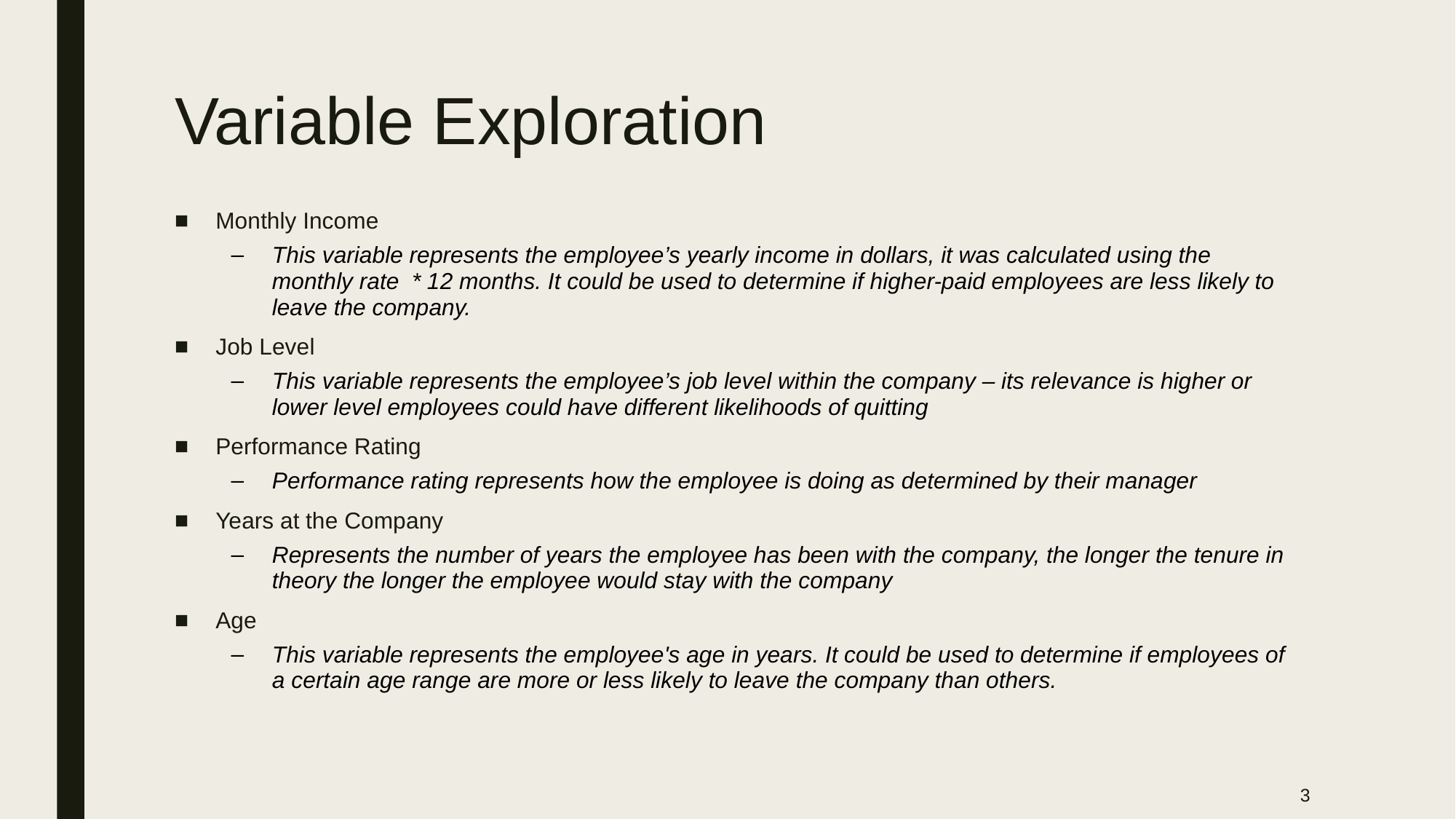

# Variable Exploration
Monthly Income
This variable represents the employee’s yearly income in dollars, it was calculated using the monthly rate  * 12 months. It could be used to determine if higher-paid employees are less likely to leave the company.
Job Level
This variable represents the employee’s job level within the company – its relevance is higher or lower level employees could have different likelihoods of quitting
Performance Rating
Performance rating represents how the employee is doing as determined by their manager
Years at the Company
Represents the number of years the employee has been with the company, the longer the tenure in theory the longer the employee would stay with the company
Age
This variable represents the employee's age in years. It could be used to determine if employees of a certain age range are more or less likely to leave the company than others.

3